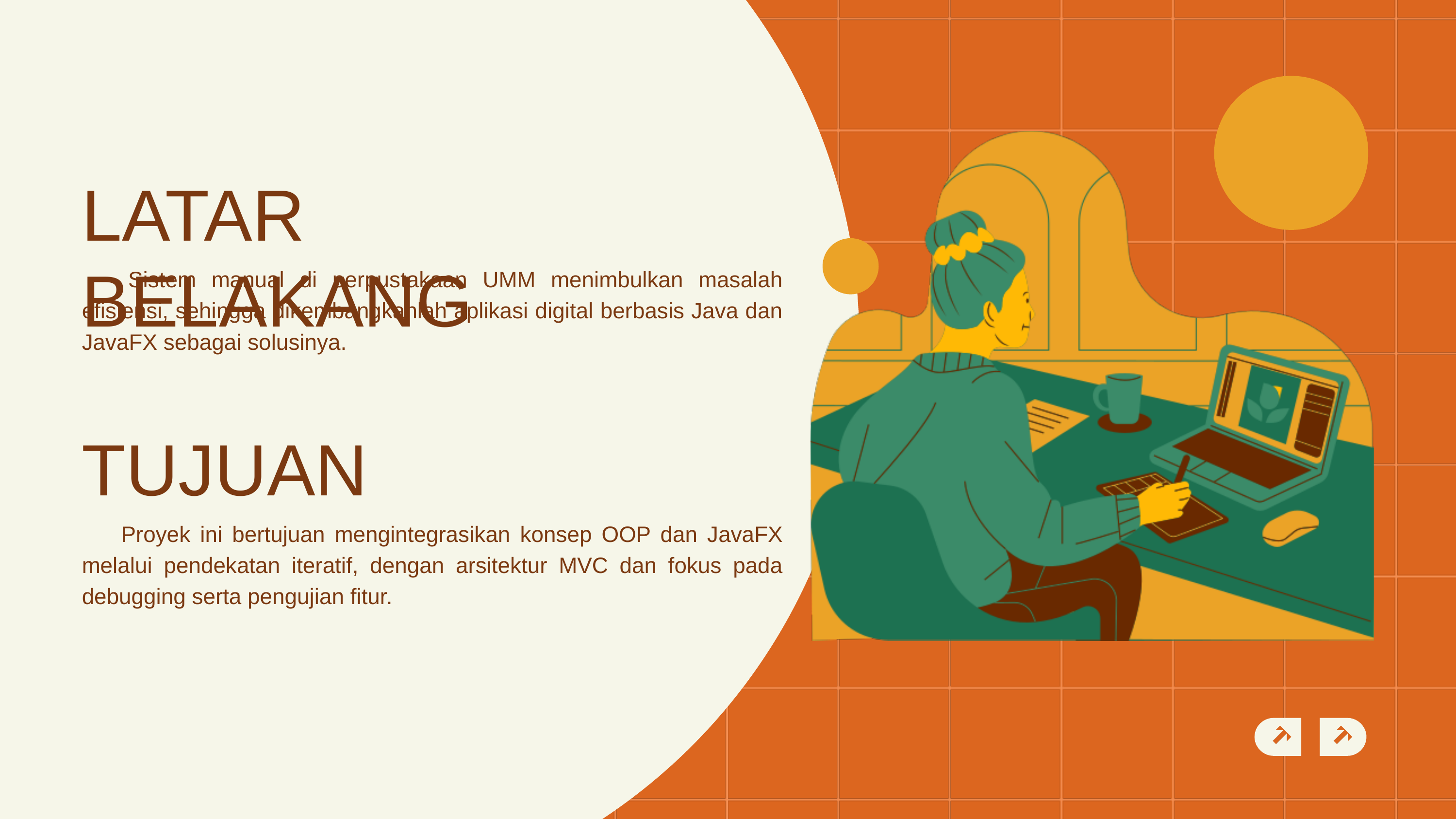

LATAR BELAKANG

   Sistem manual di perpustakaan UMM menimbulkan masalah efisiensi, sehingga dikembangkanlah aplikasi digital berbasis Java dan JavaFX sebagai solusinya.

TUJUAN
    Proyek ini bertujuan mengintegrasikan konsep OOP dan JavaFX melalui pendekatan iteratif, dengan arsitektur MVC dan fokus pada debugging serta pengujian fitur.